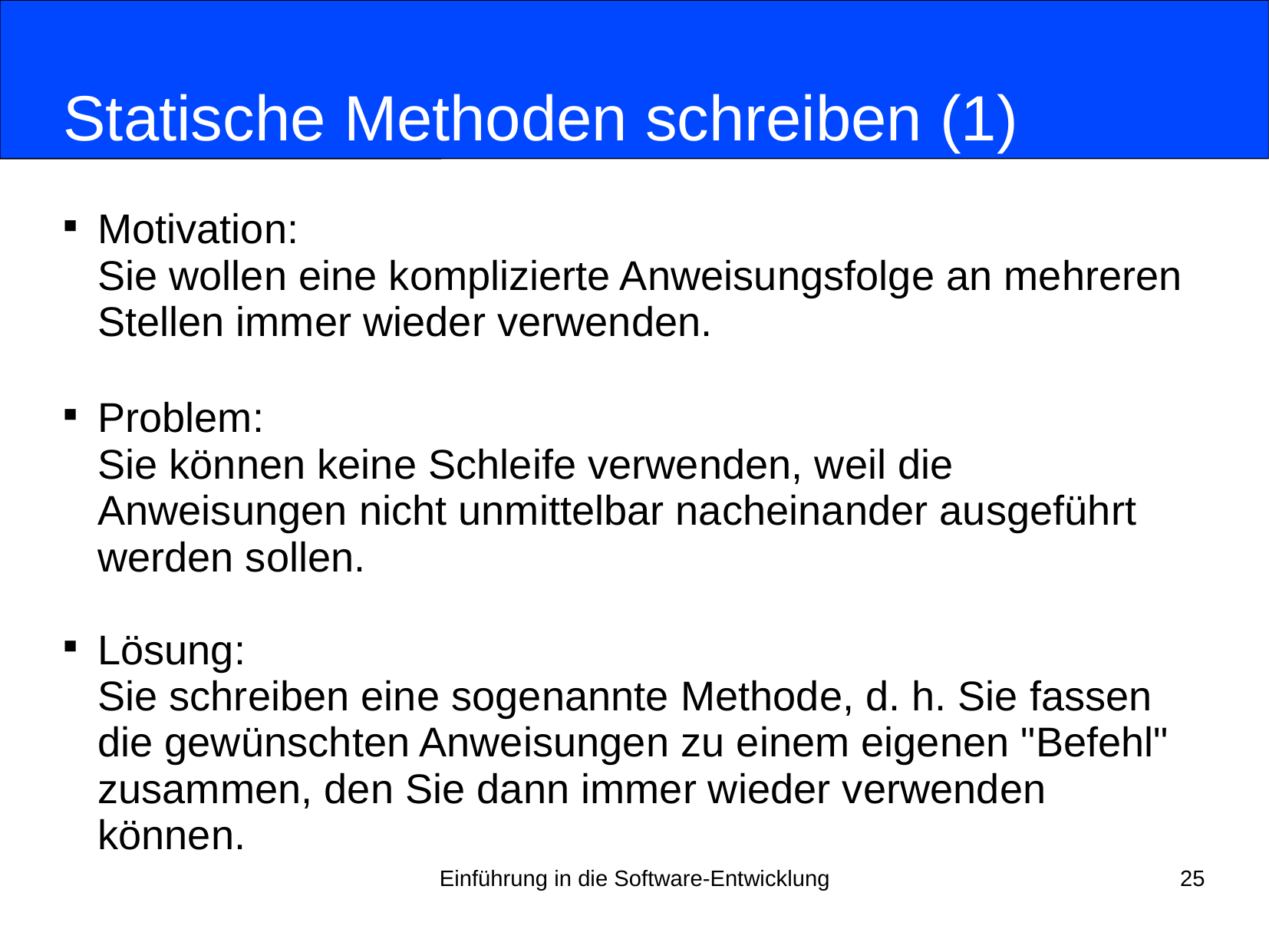

# Statische Methoden schreiben (1)
Motivation:
Sie wollen eine komplizierte Anweisungsfolge an mehreren Stellen immer wieder verwenden.
Problem:
Sie können keine Schleife verwenden, weil die Anweisungen nicht unmittelbar nacheinander ausgeführt werden sollen.
Lösung:
Sie schreiben eine sogenannte Methode, d. h. Sie fassen die gewünschten Anweisungen zu einem eigenen "Befehl" zusammen, den Sie dann immer wieder verwenden können.

Einführung in die Software-Entwicklung
25